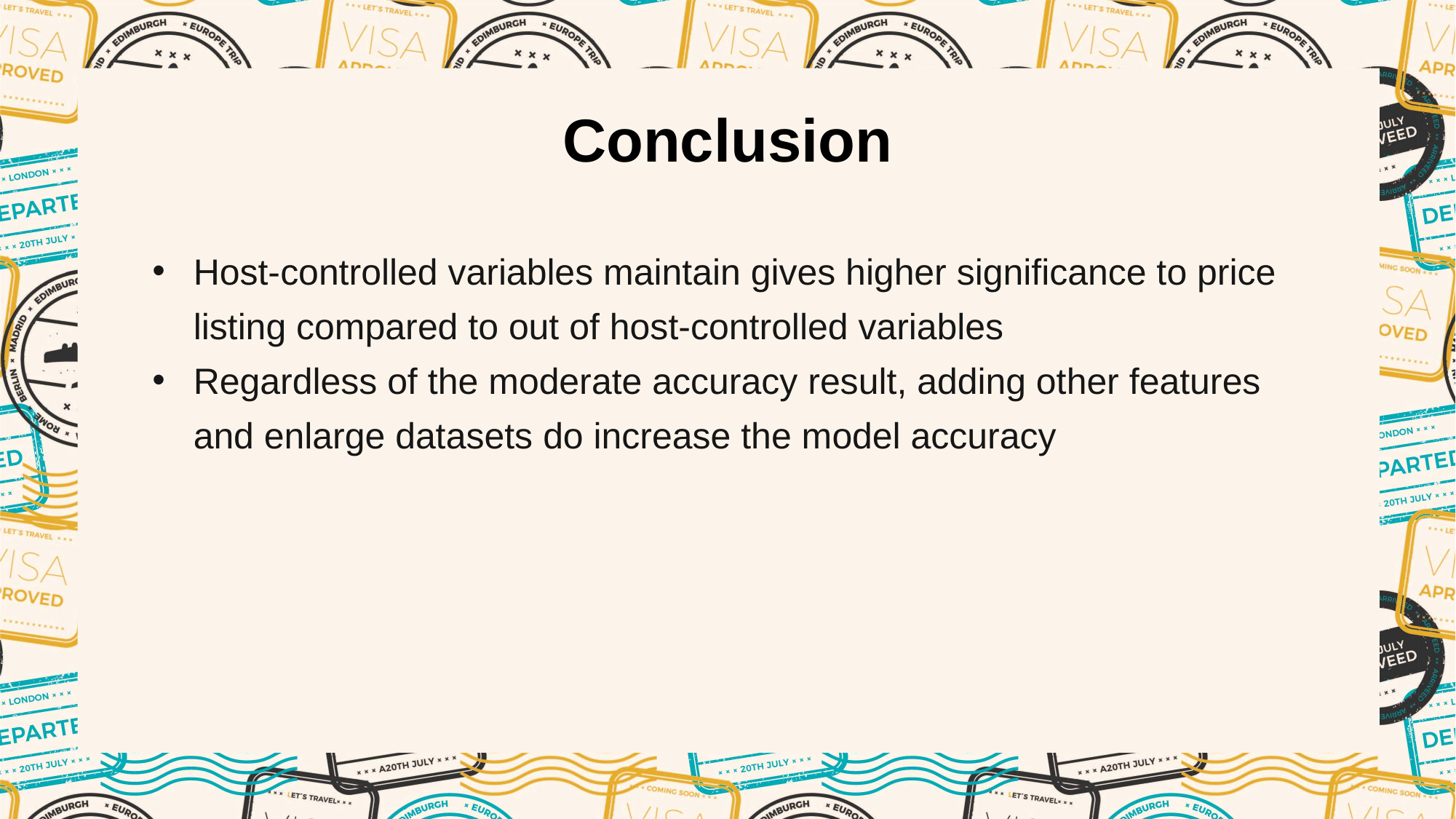

Conclusion
Host-controlled variables maintain gives higher significance to price listing compared to out of host-controlled variables
Regardless of the moderate accuracy result, adding other features and enlarge datasets do increase the model accuracy